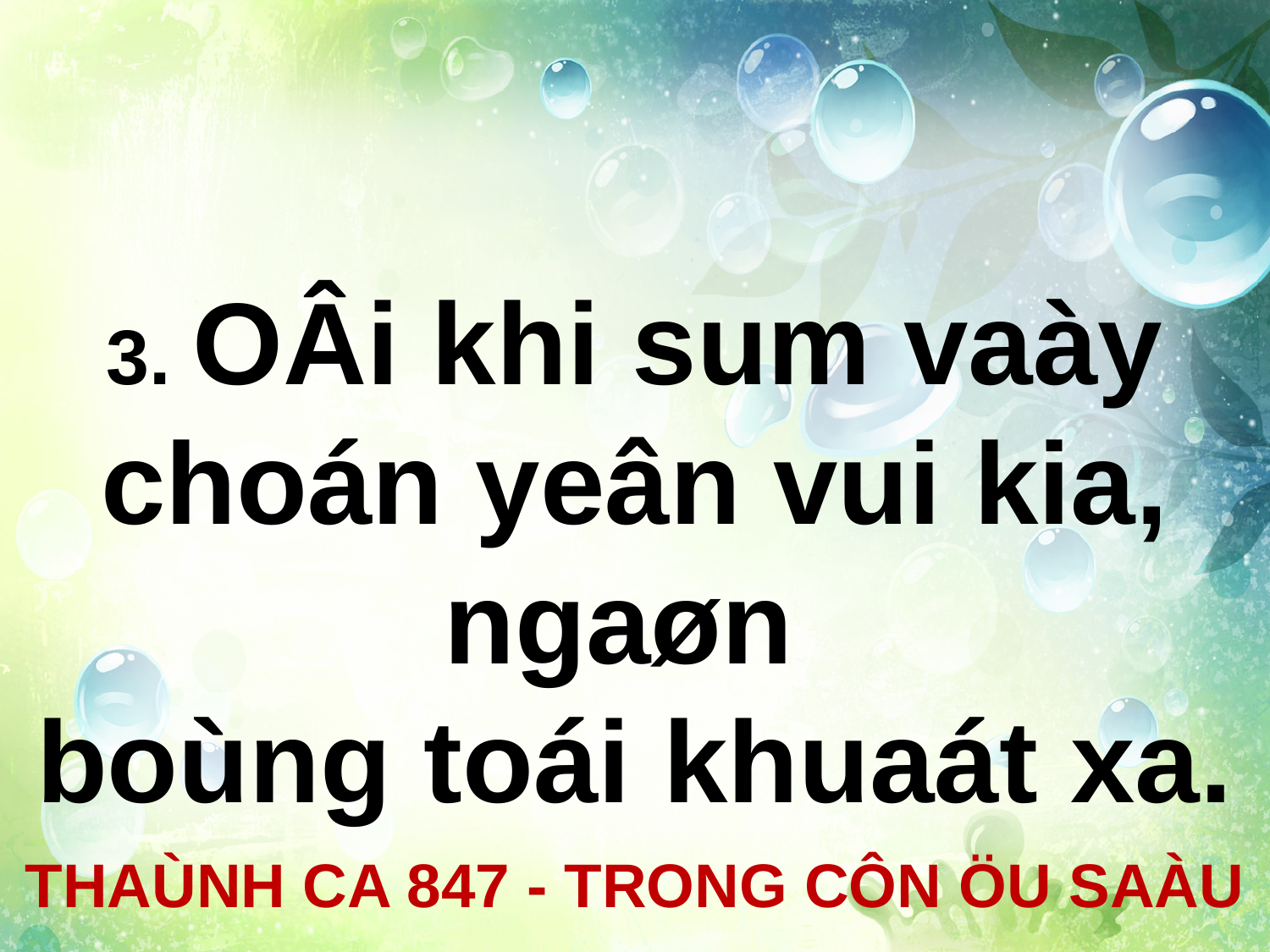

3. OÂi khi sum vaày choán yeân vui kia, ngaøn
boùng toái khuaát xa.
THAÙNH CA 847 - TRONG CÔN ÖU SAÀU